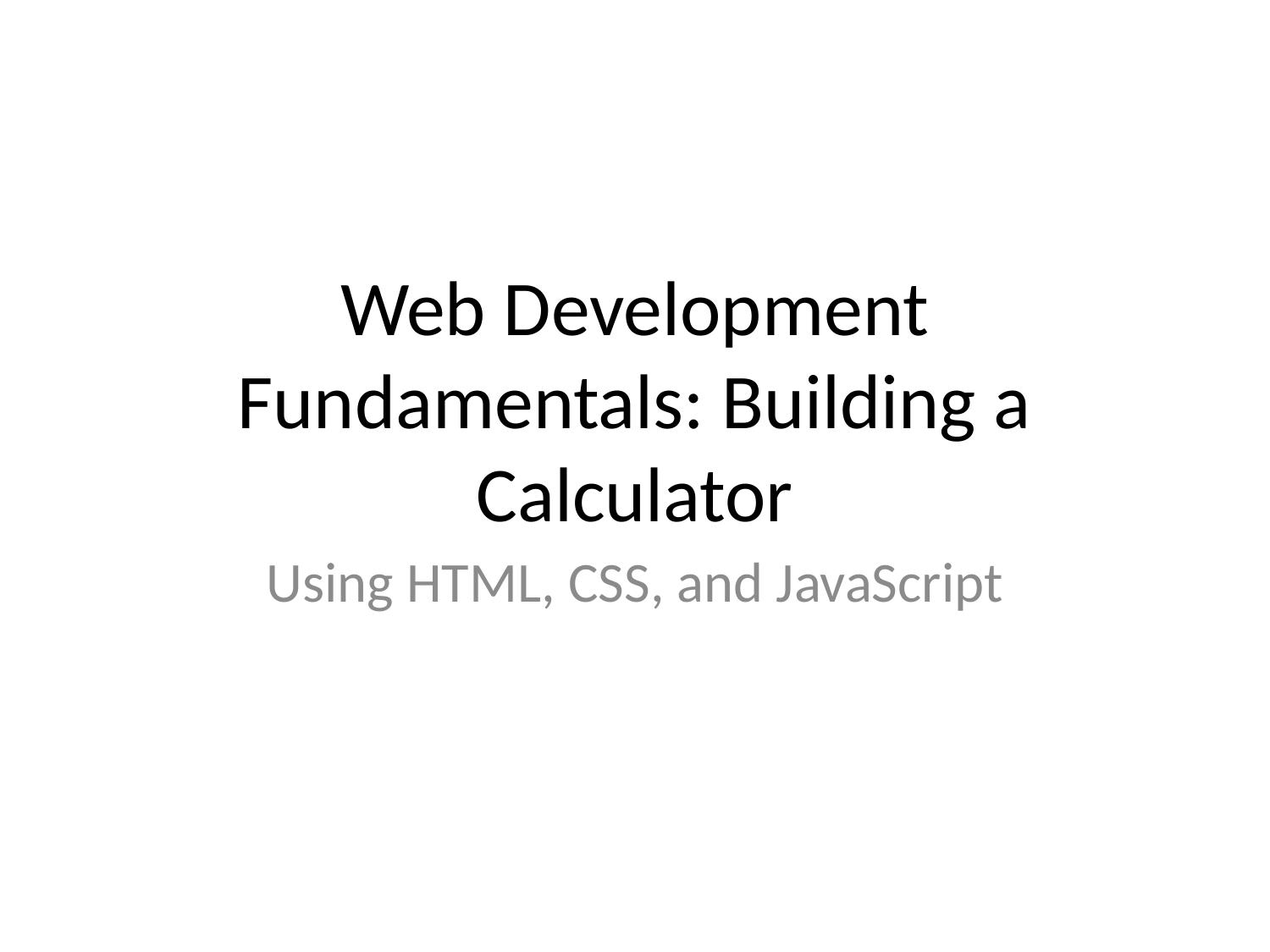

# Web Development Fundamentals: Building a Calculator
Using HTML, CSS, and JavaScript